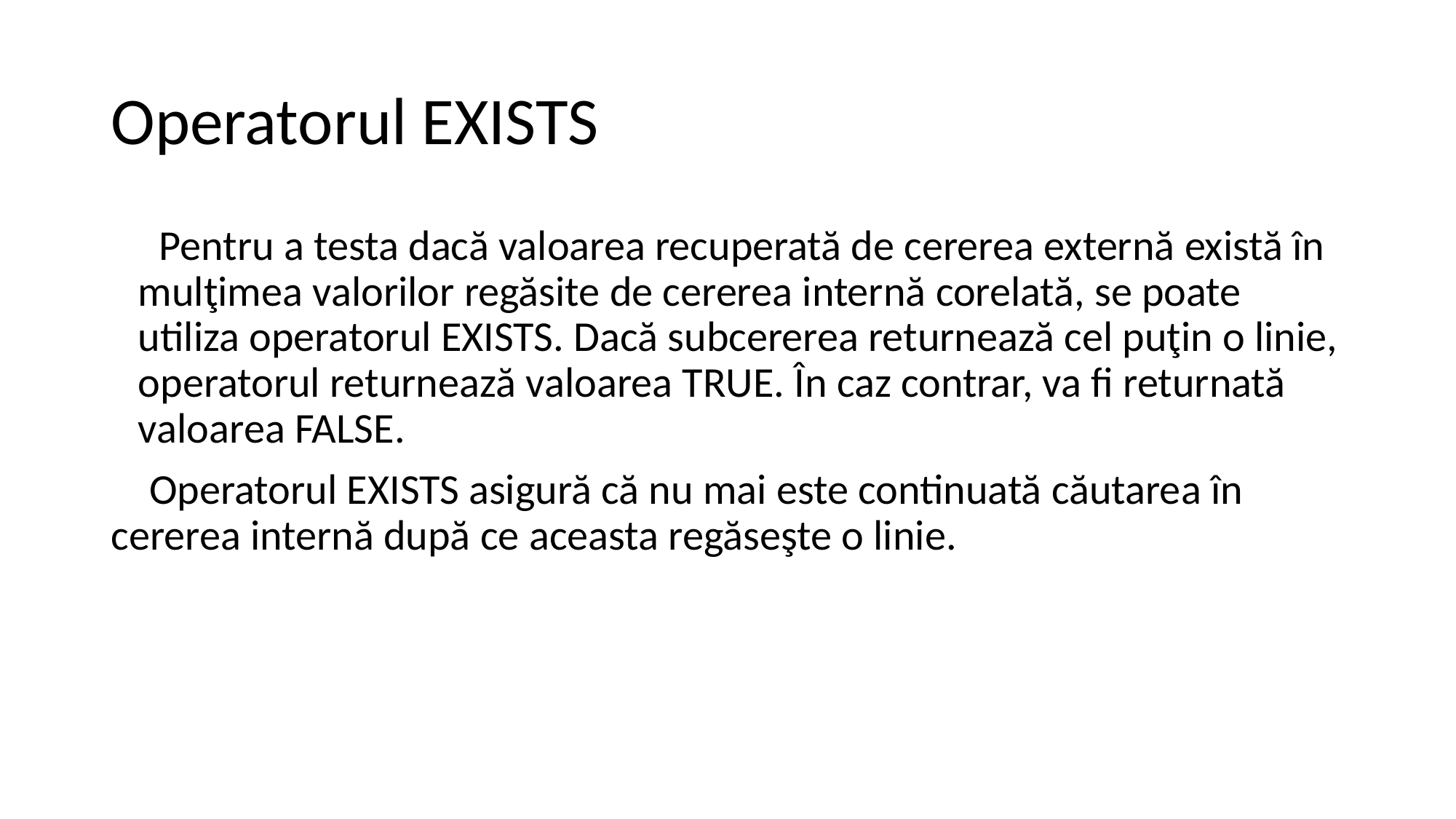

# Operatorul EXISTS
     Pentru a testa dacă valoarea recuperată de cererea externă există în mulţimea valorilor regăsite de cererea internă corelată, se poate utiliza operatorul EXISTS. Dacă subcererea returnează cel puţin o linie, operatorul returnează valoarea TRUE. În caz contrar, va fi returnată valoarea FALSE.
    Operatorul EXISTS asigură că nu mai este continuată căutarea în cererea internă după ce aceasta regăseşte o linie.